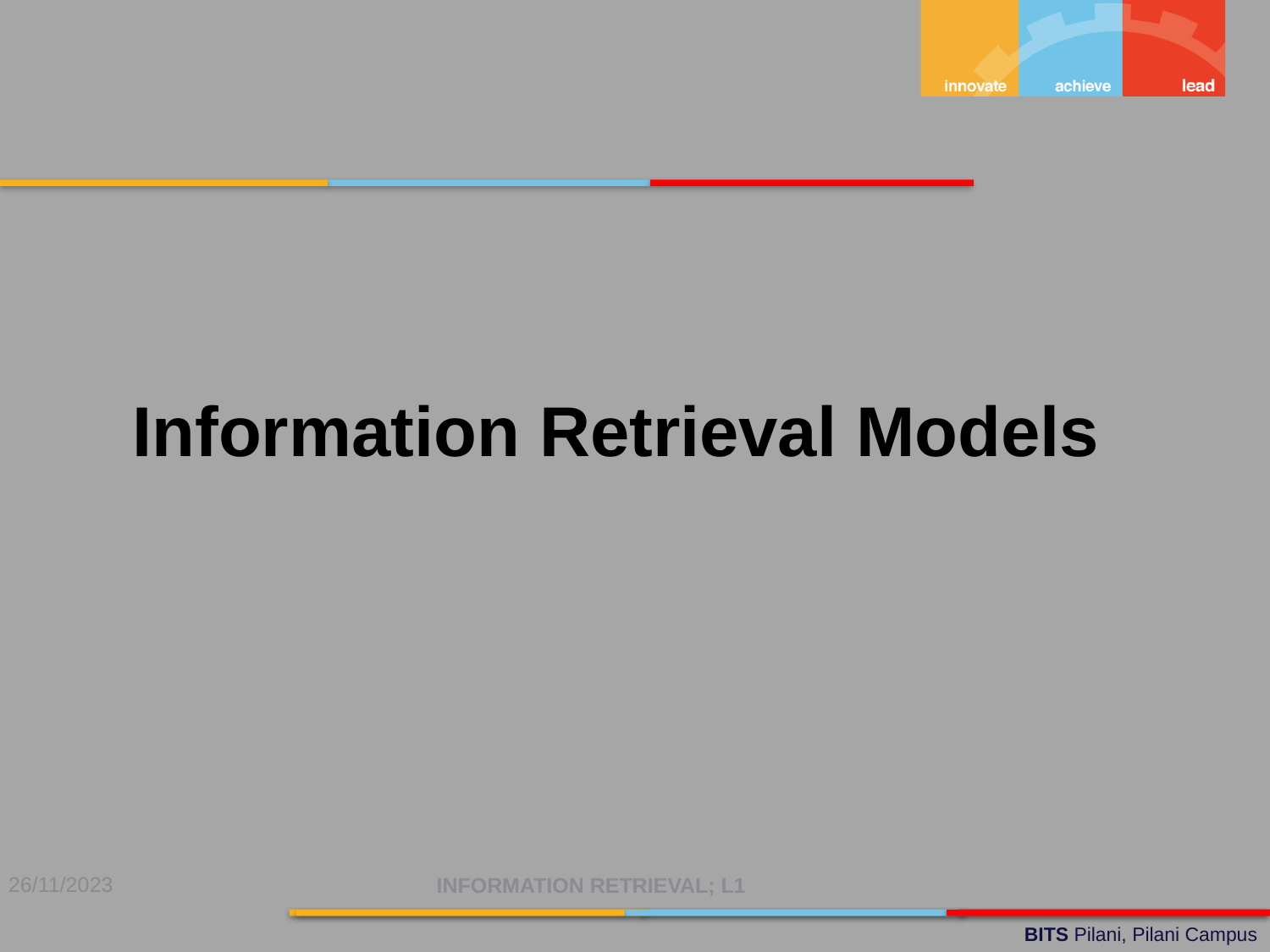

Information Retrieval Models
26/11/2023
INFORMATION RETRIEVAL; L1